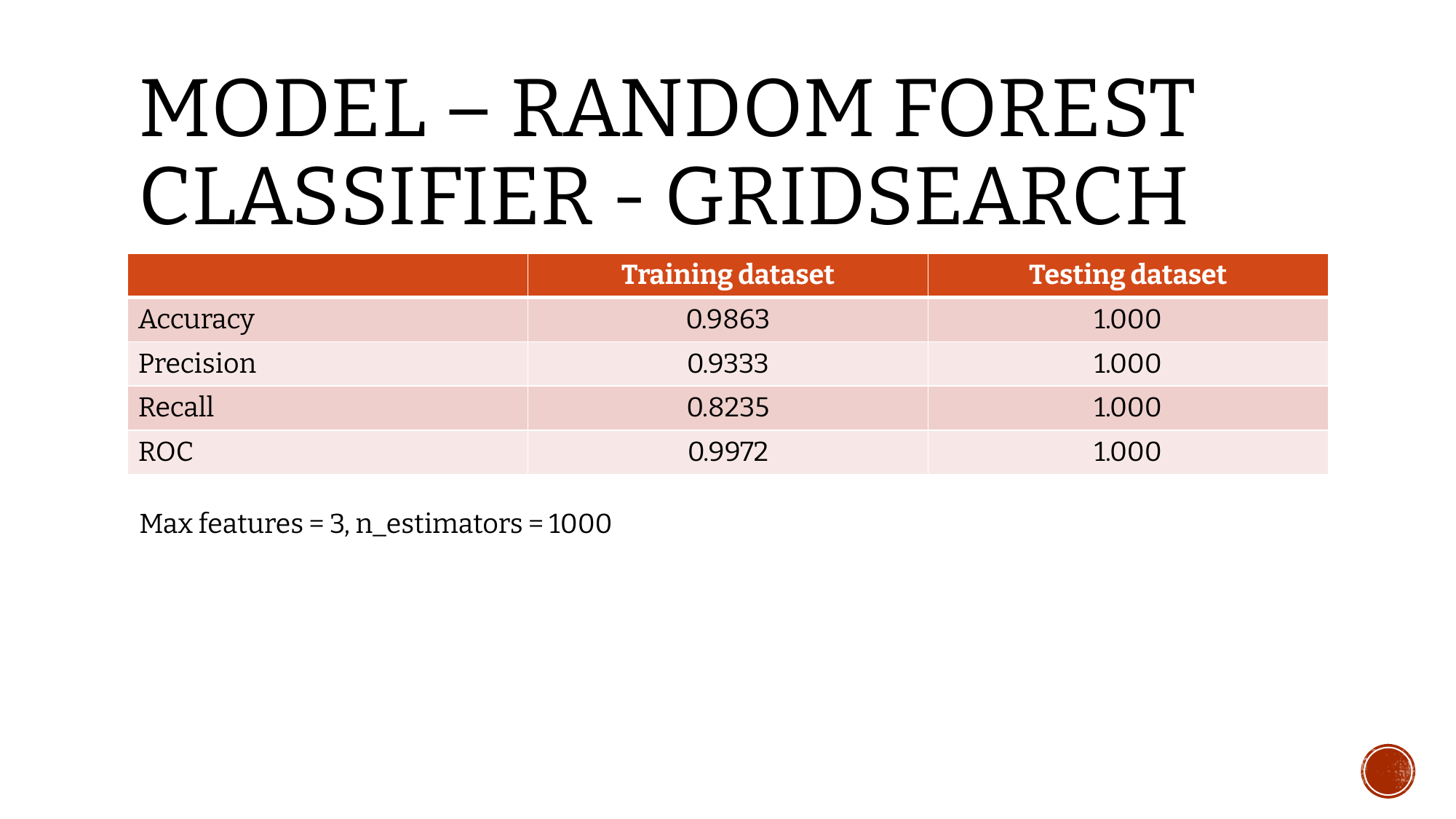

# Model – Random Forest classifier - GridSearch
|  | Training dataset | Testing dataset |
| --- | --- | --- |
| Accuracy | 0.9863 | 1.000 |
| Precision | 0.9333 | 1.000 |
| Recall | 0.8235 | 1.000 |
| ROC | 0.9972 | 1.000 |
Max features = 3, n_estimators = 1000